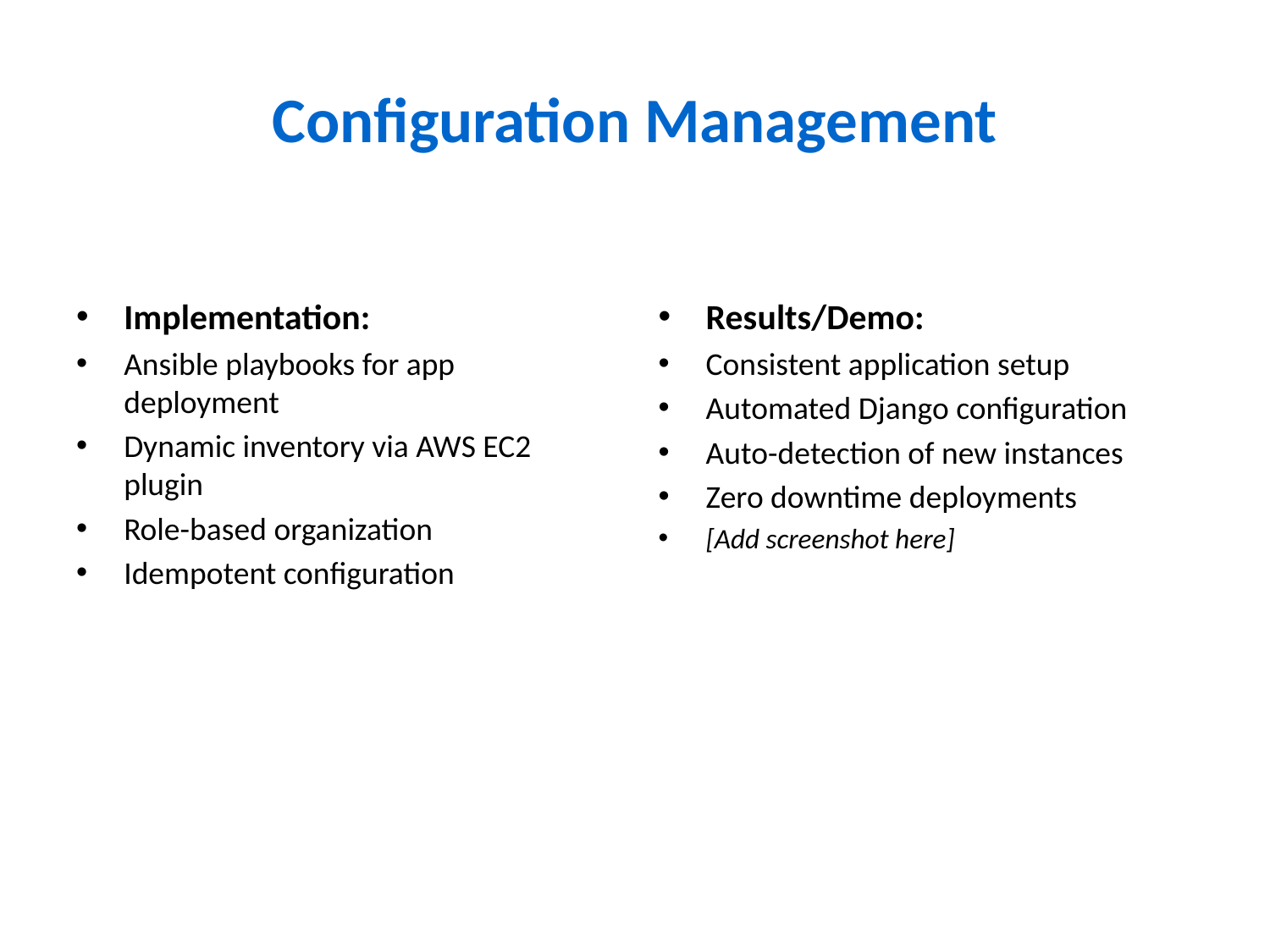

# Configuration Management

Implementation:
Ansible playbooks for app deployment
Dynamic inventory via AWS EC2 plugin
Role-based organization
Idempotent configuration

Results/Demo:
Consistent application setup
Automated Django configuration
Auto-detection of new instances
Zero downtime deployments
[Add screenshot here]